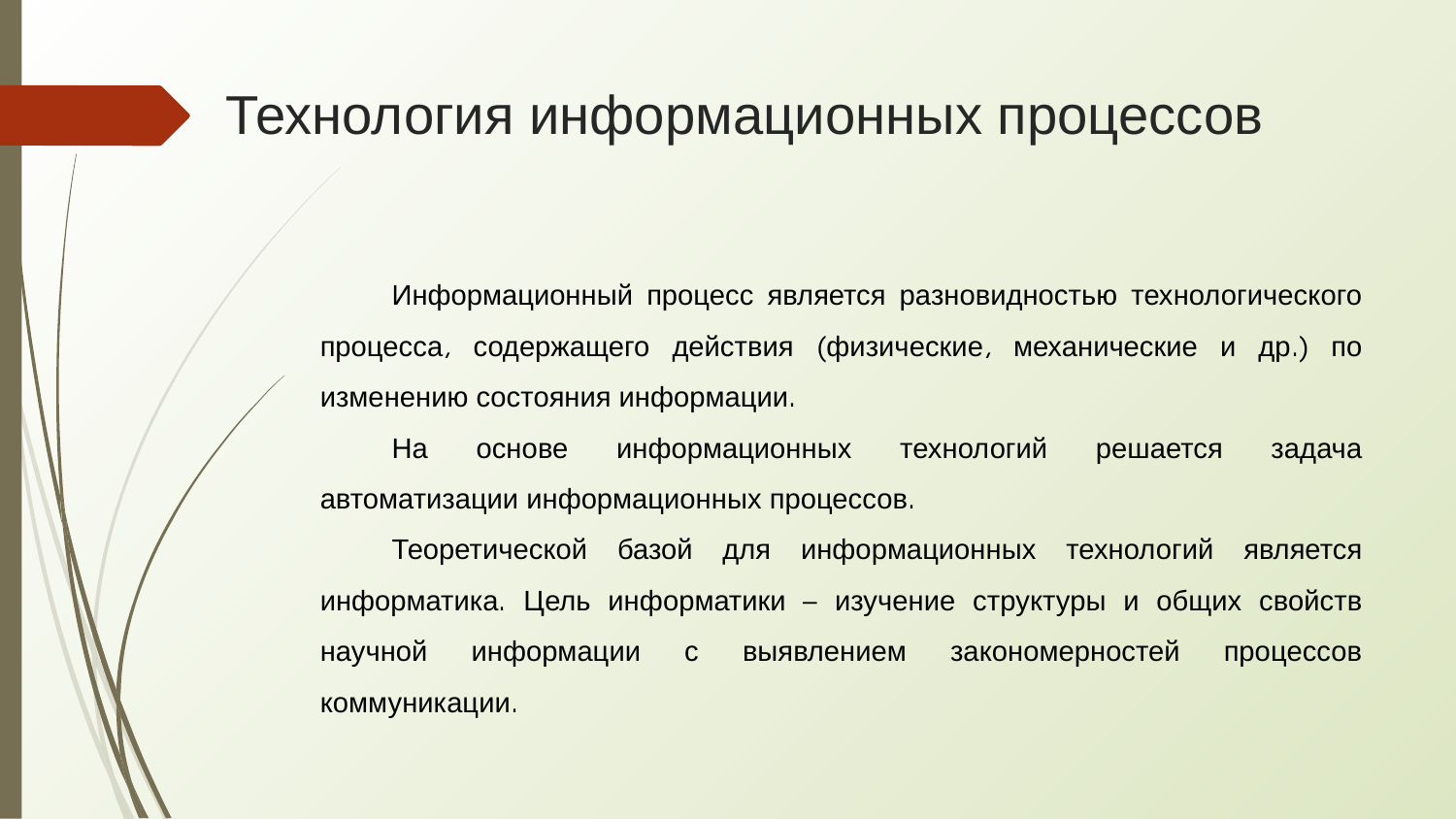

# Технология информационных процессов
Информационный процесс является разновидностью технологического процесса, содержащего действия (физические, механические и др.) по изменению состояния информации.
На основе информационных технологий решается задача автоматизации информационных процессов.
Теоретической базой для информационных технологий является информатика. Цель информатики – изучение структуры и общих свойств научной информации с выявлением закономерностей процессов коммуникации.